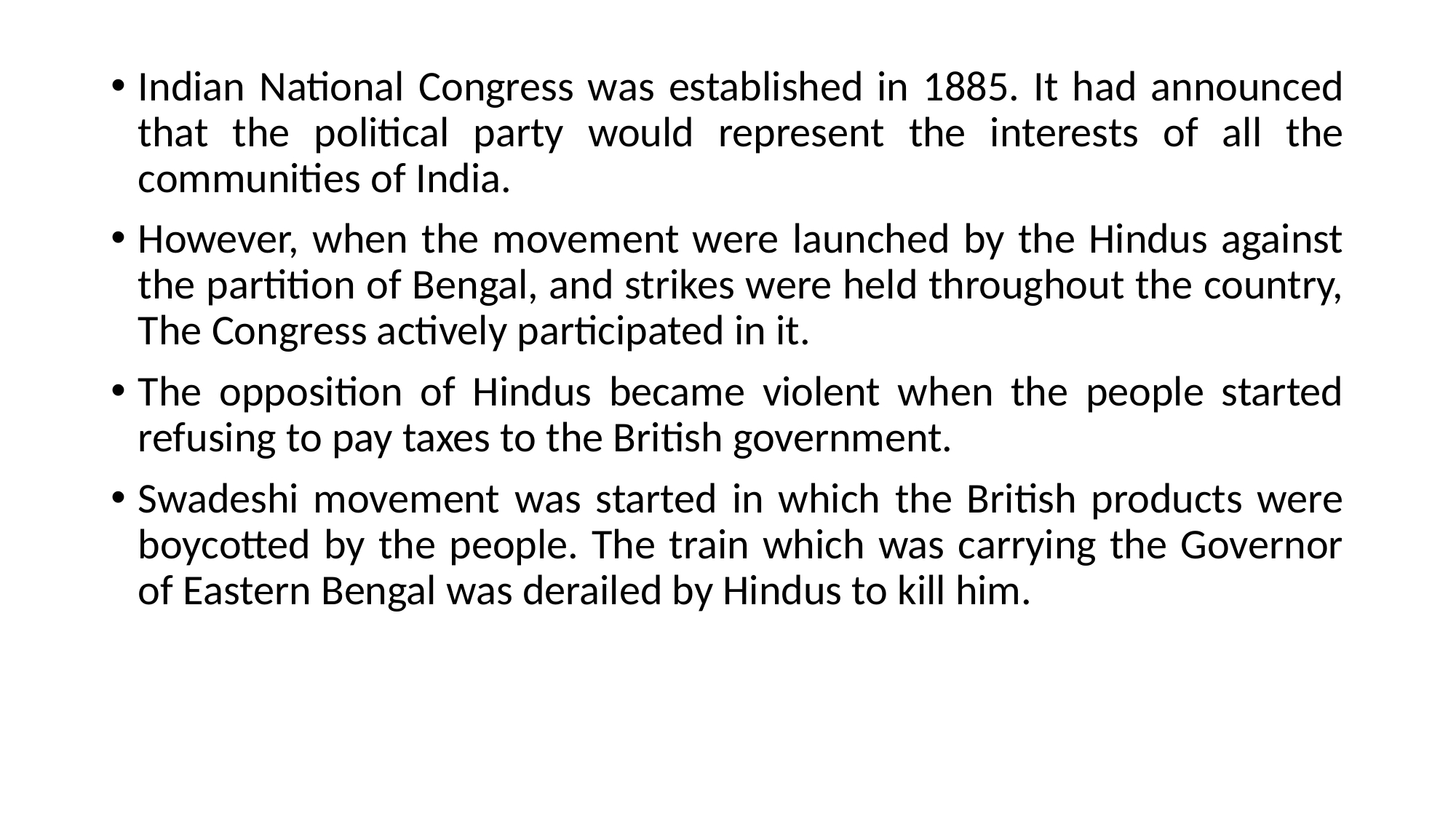

Indian National Congress was established in 1885. It had announced that the political party would represent the interests of all the communities of India.
However, when the movement were launched by the Hindus against the partition of Bengal, and strikes were held throughout the country, The Congress actively participated in it.
The opposition of Hindus became violent when the people started refusing to pay taxes to the British government.
Swadeshi movement was started in which the British products were boycotted by the people. The train which was carrying the Governor of Eastern Bengal was derailed by Hindus to kill him.